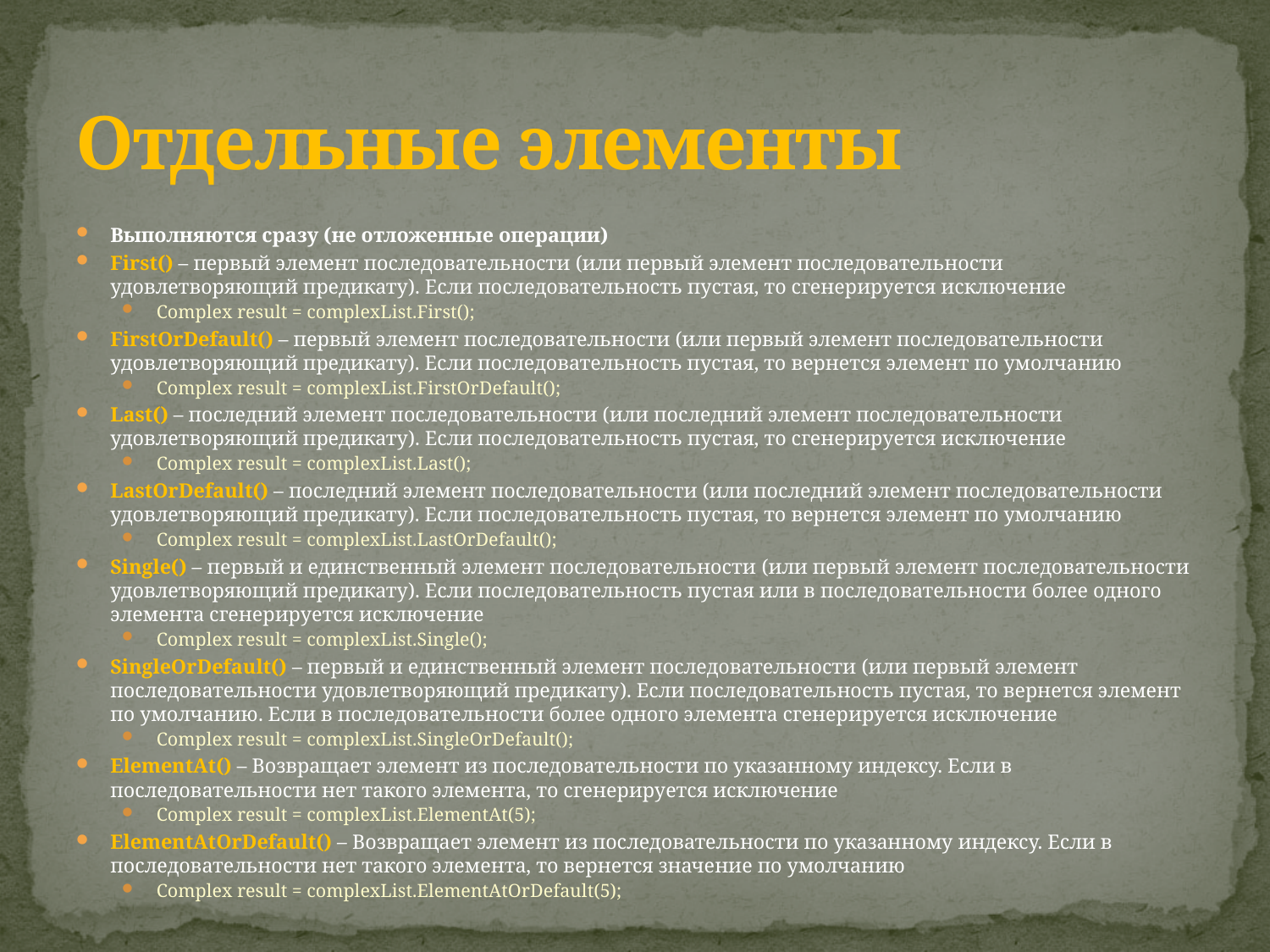

# Отдельные элементы
Выполняются сразу (не отложенные операции)
First() – первый элемент последовательности (или первый элемент последовательности удовлетворяющий предикату). Если последовательность пустая, то сгенерируется исключение
Complex result = complexList.First();
FirstOrDefault() – первый элемент последовательности (или первый элемент последовательности удовлетворяющий предикату). Если последовательность пустая, то вернется элемент по умолчанию
Complex result = complexList.FirstOrDefault();
Last() – последний элемент последовательности (или последний элемент последовательности удовлетворяющий предикату). Если последовательность пустая, то сгенерируется исключение
Complex result = complexList.Last();
LastOrDefault() – последний элемент последовательности (или последний элемент последовательности удовлетворяющий предикату). Если последовательность пустая, то вернется элемент по умолчанию
Complex result = complexList.LastOrDefault();
Single() – первый и единственный элемент последовательности (или первый элемент последовательности удовлетворяющий предикату). Если последовательность пустая или в последовательности более одного элемента сгенерируется исключение
Complex result = complexList.Single();
SingleOrDefault() – первый и единственный элемент последовательности (или первый элемент последовательности удовлетворяющий предикату). Если последовательность пустая, то вернется элемент по умолчанию. Если в последовательности более одного элемента сгенерируется исключение
Complex result = complexList.SingleOrDefault();
ElementAt() – Возвращает элемент из последовательности по указанному индексу. Если в последовательности нет такого элемента, то сгенерируется исключение
Complex result = complexList.ElementAt(5);
ElementAtOrDefault() – Возвращает элемент из последовательности по указанному индексу. Если в последовательности нет такого элемента, то вернется значение по умолчанию
Complex result = complexList.ElementAtOrDefault(5);